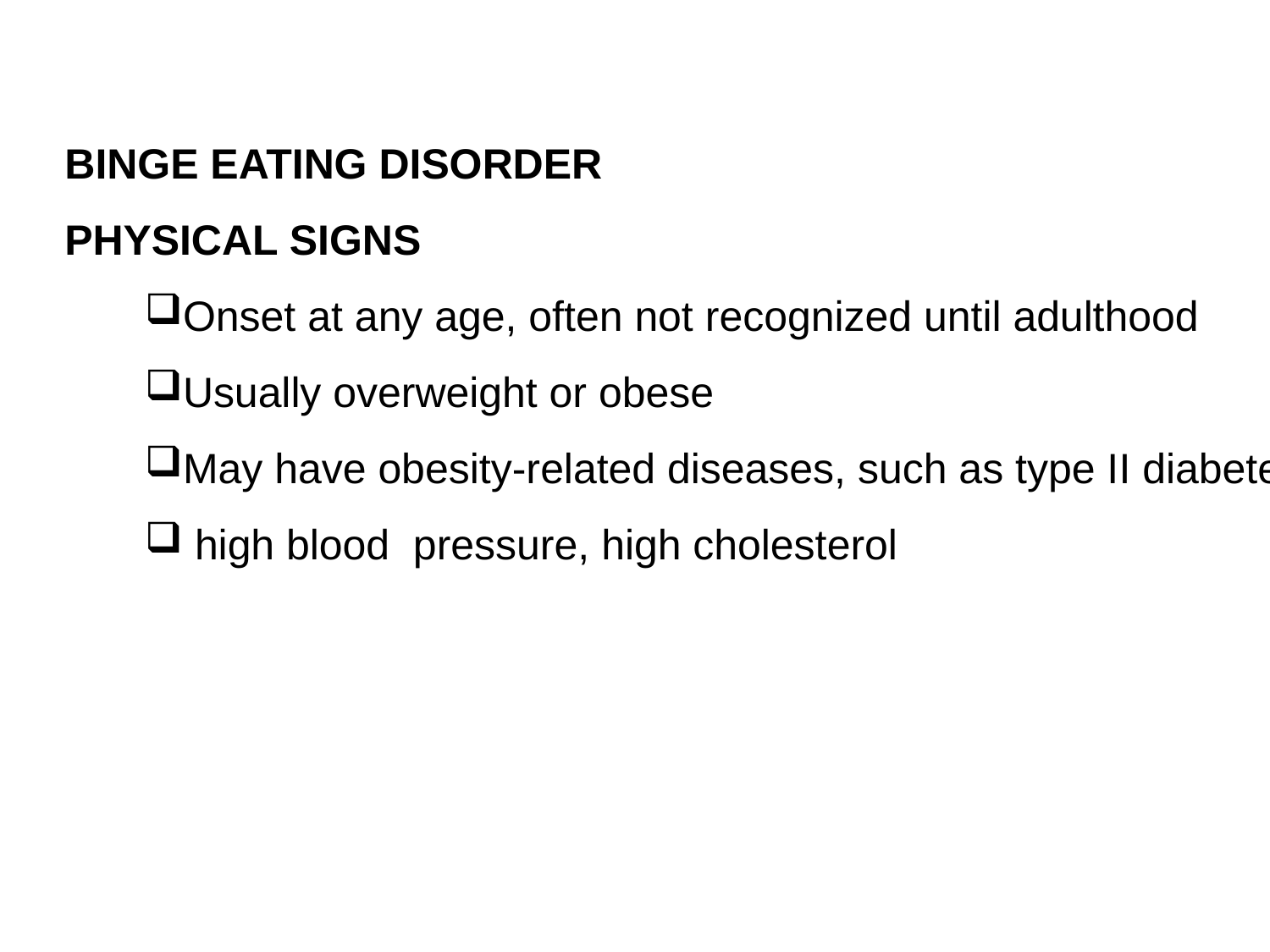

BINGE EATING DISORDER
PHYSICAL SIGNS
Onset at any age, often not recognized until adulthood
Usually overweight or obese
May have obesity-related diseases, such as type II diabetes,
 high blood  pressure, high cholesterol